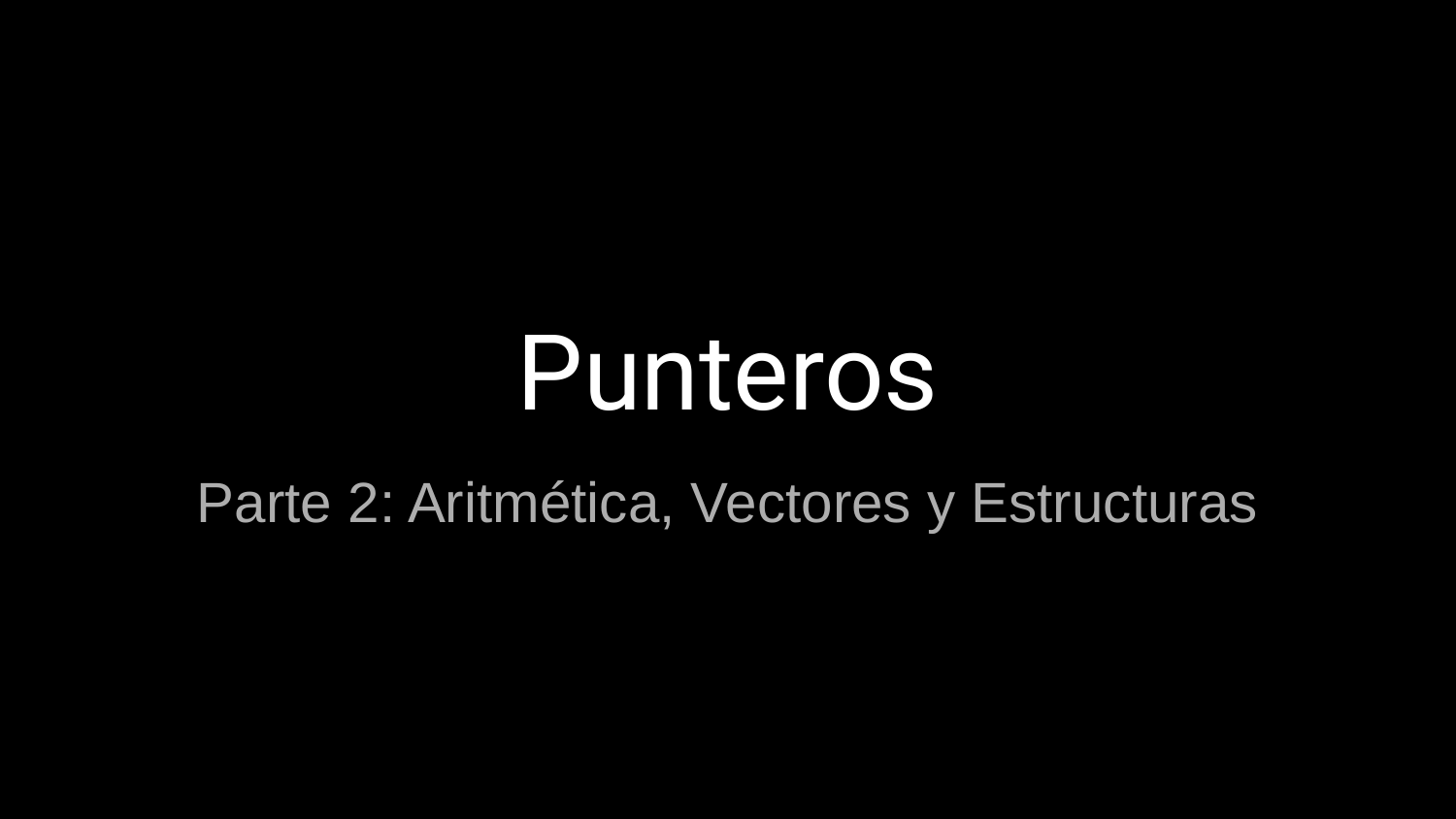

# Punteros
Parte 2: Aritmética, Vectores y Estructuras